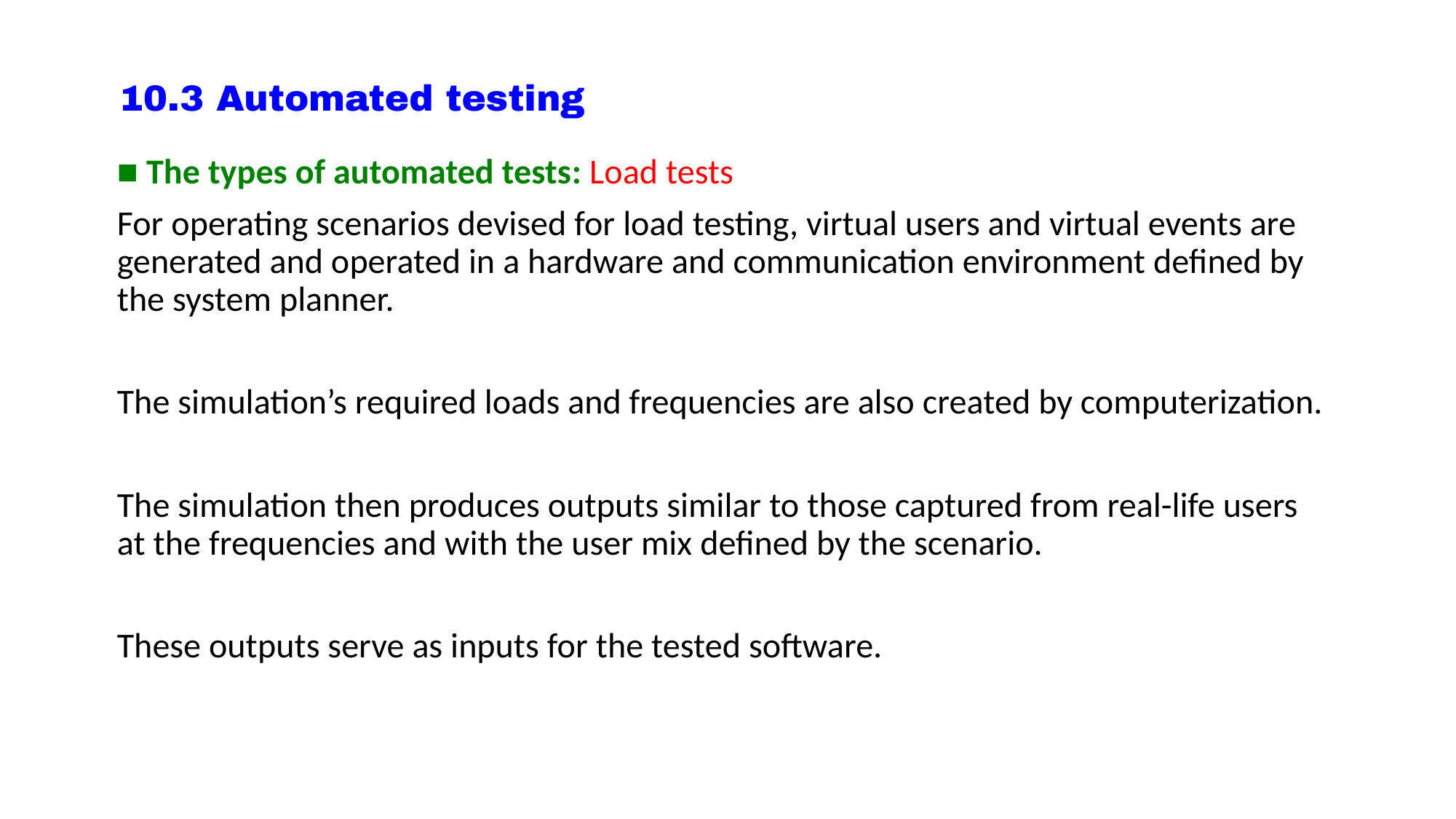

10.3 Automated testing
■ The types of automated tests: Load tests
For operating scenarios devised for load testing, virtual users and virtual events are generated and operated in a hardware and communication environment defined by the system planner.

The simulation’s required loads and frequencies are also created by computerization.

The simulation then produces outputs similar to those captured from real-life users at the frequencies and with the user mix defined by the scenario.

These outputs serve as inputs for the tested software.